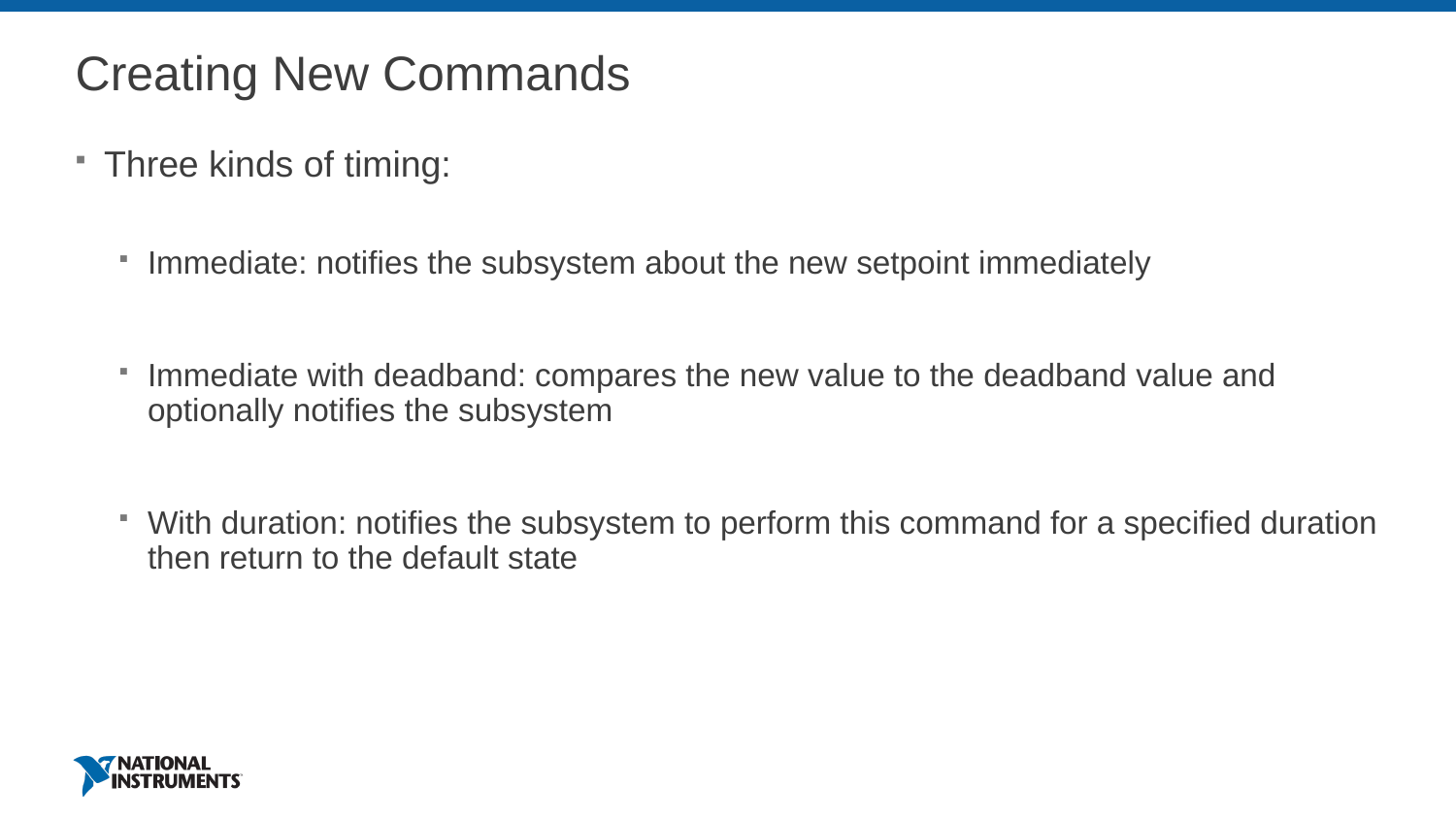

# Creating New Commands
Three kinds of timing:

Immediate: notifies the subsystem about the new setpoint immediately

Immediate with deadband: compares the new value to the deadband value and optionally notifies the subsystem

With duration: notifies the subsystem to perform this command for a specified duration then return to the default state